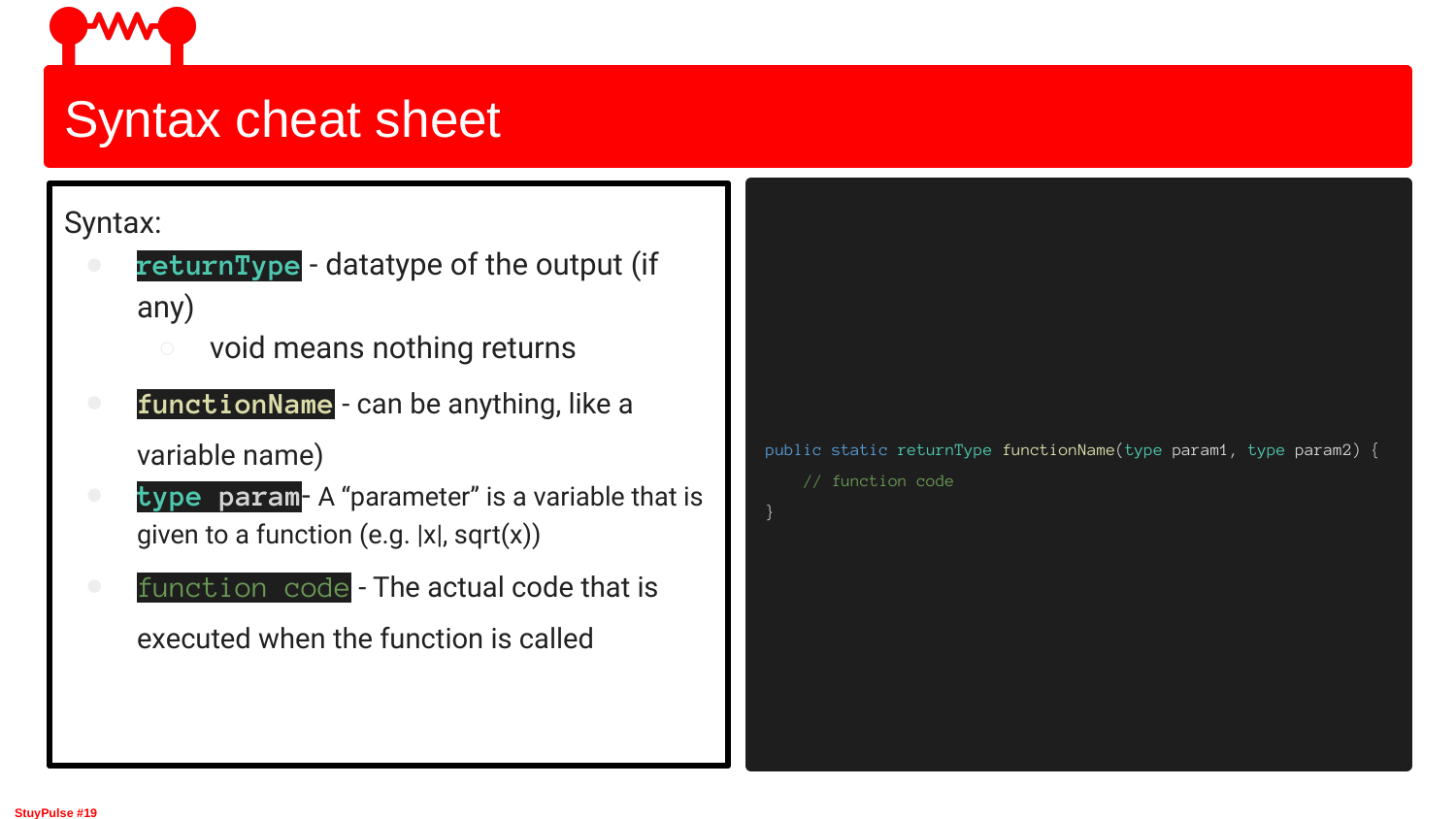

# Syntax cheat sheet
Syntax:
returnType - datatype of the output (if any)
void means nothing returns
functionName - can be anything, like a variable name)
type param- A “parameter” is a variable that is given to a function (e.g. |x|, sqrt(x))
function code - The actual code that is executed when the function is called

public static returnType functionName(type param1, type param2) {
    // function code
}